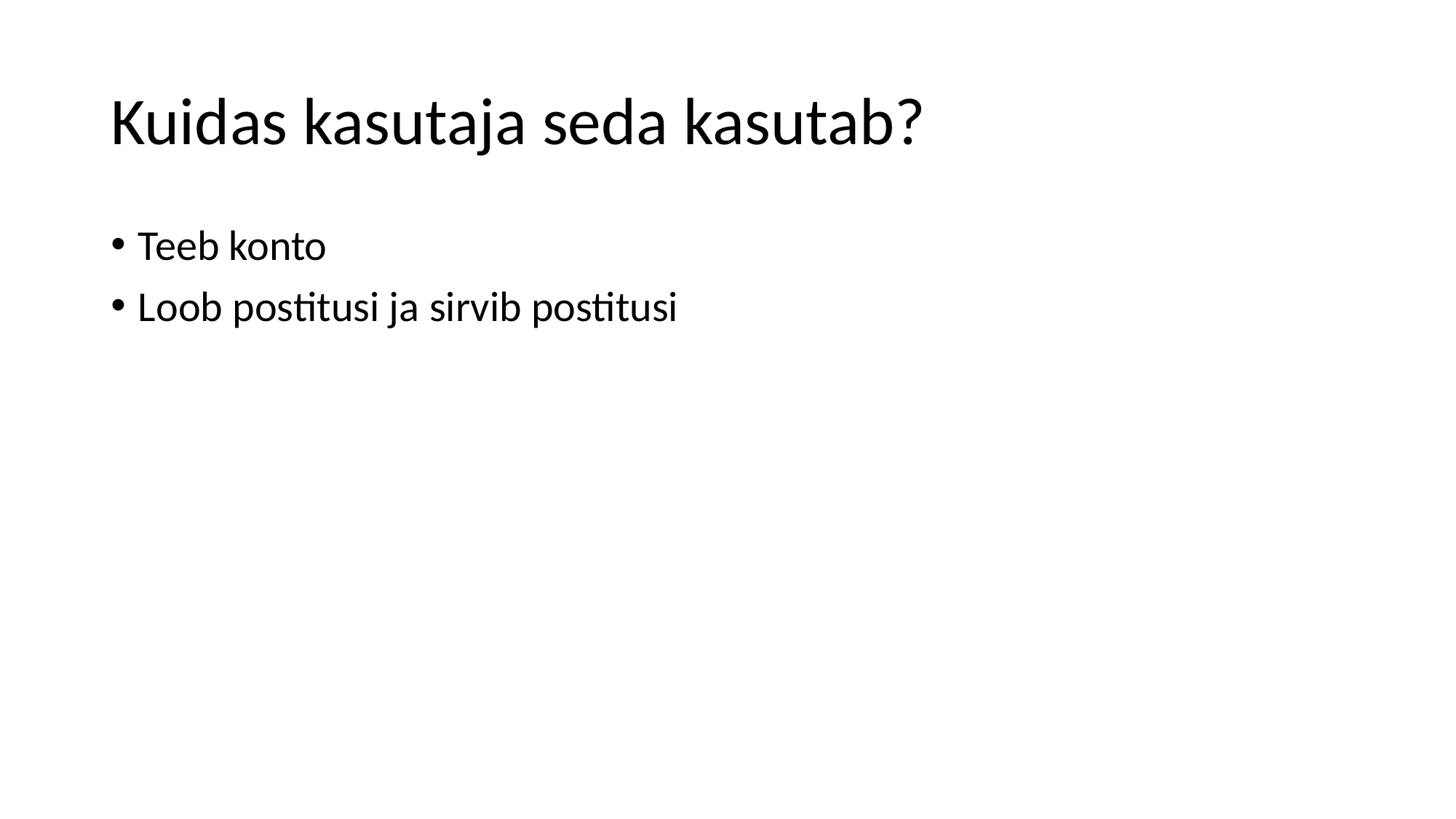

# Kuidas kasutaja seda kasutab?
Teeb konto
Loob postitusi ja sirvib postitusi